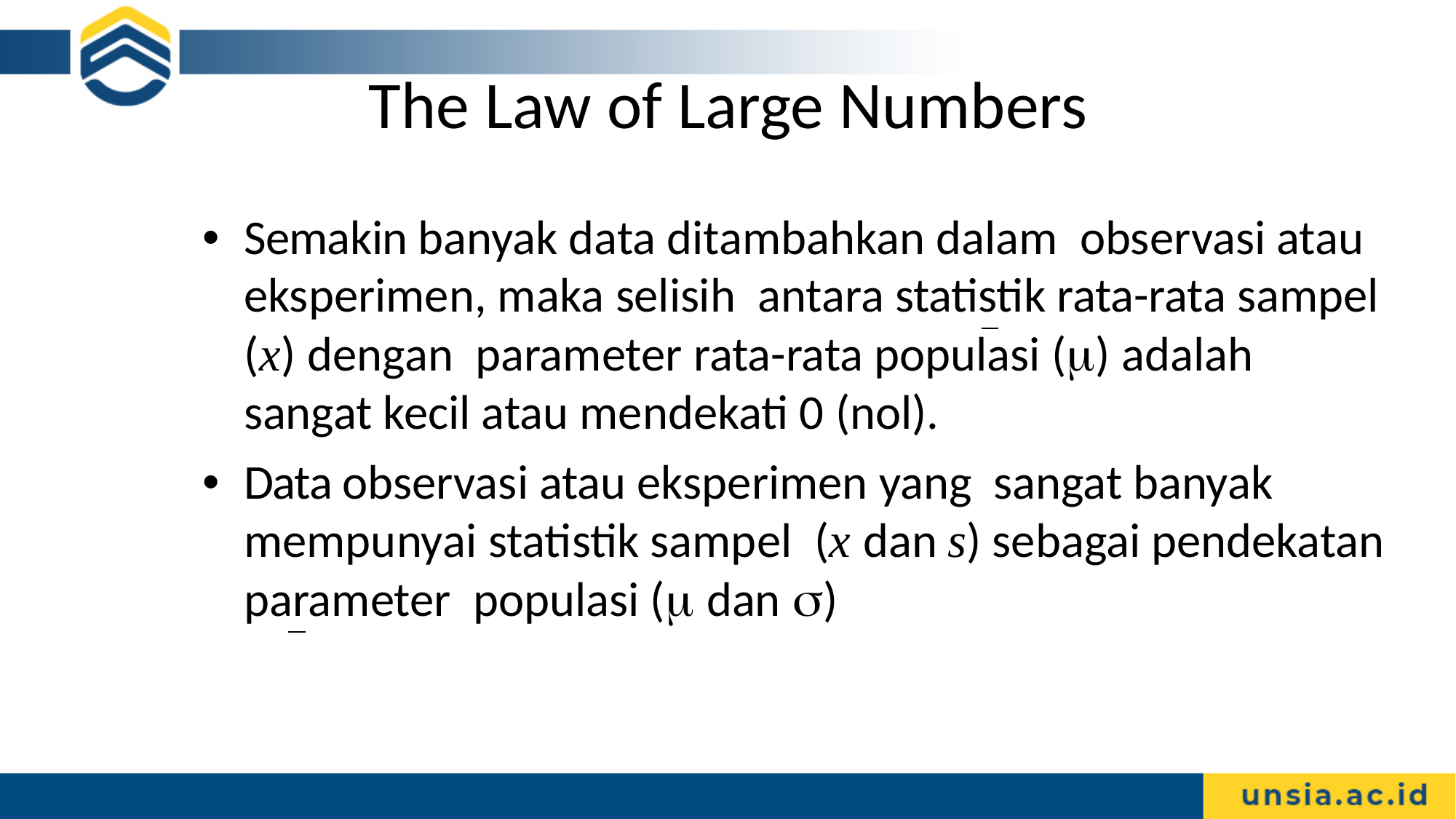

# The Law of Large Numbers
Semakin banyak data ditambahkan dalam  observasi atau eksperimen, maka selisih  antara statistik rata-rata sampel (x) dengan  parameter rata-rata populasi (μ) adalah  sangat kecil atau mendekati 0 (nol).
Data observasi atau eksperimen yang  sangat banyak mempunyai statistik sampel  (x dan s) sebagai pendekatan parameter  populasi (μ dan σ)